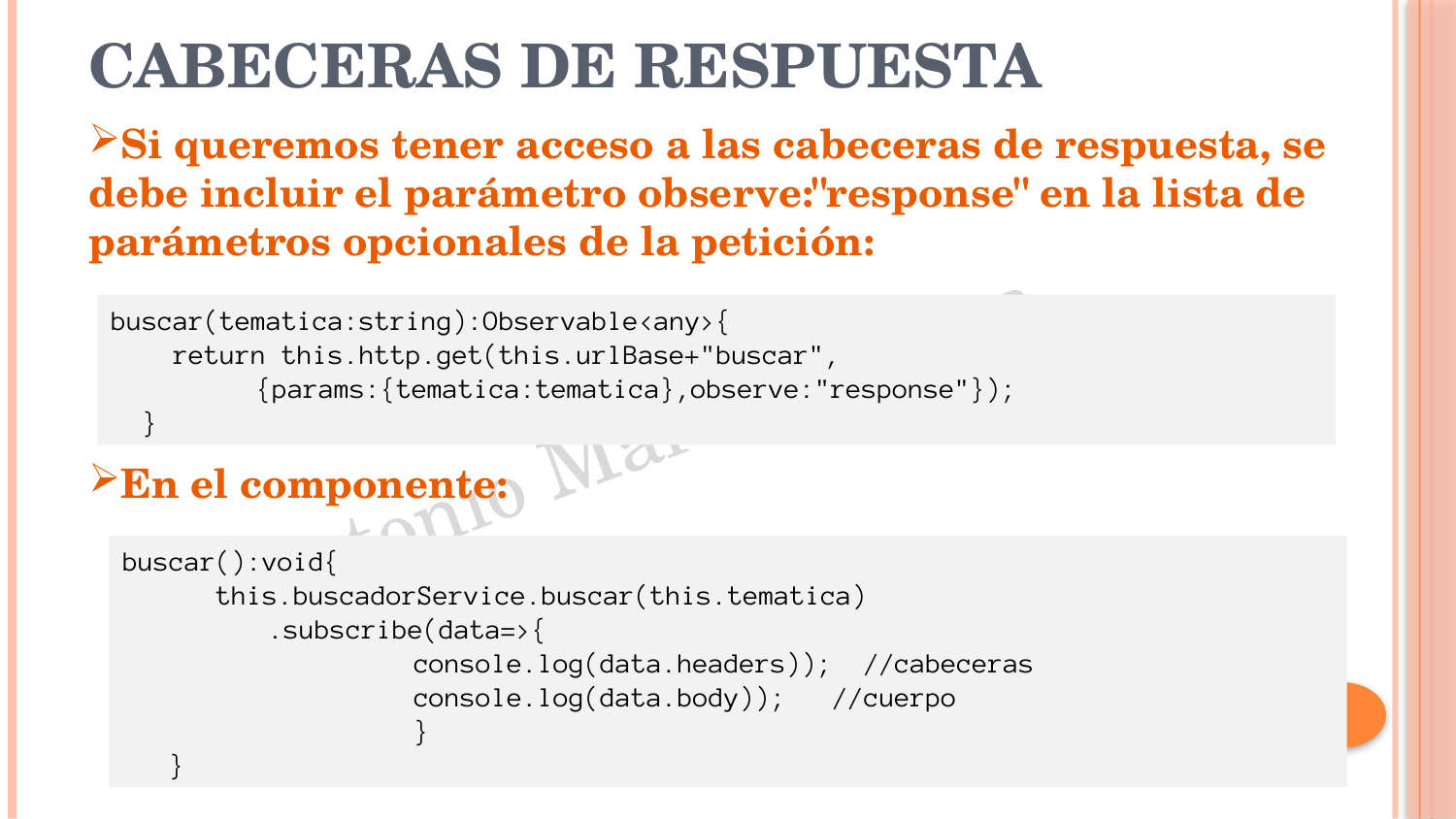

# Cabeceras de respuesta
Si queremos tener acceso a las cabeceras de respuesta, se debe incluir el parámetro observe:"response" en la lista de parámetros opcionales de la petición:

En el componente:

buscar(tematica:string):Observable<any>{
    return this.http.get(this.urlBase+"buscar",
	{params:{tematica:tematica},observe:"response"});
  }
buscar():void{
      this.buscadorService.buscar(this.tematica)
	.subscribe(data=>{
		console.log(data.headers));  //cabeceras
		console.log(data.body));   //cuerpo
		}
   }